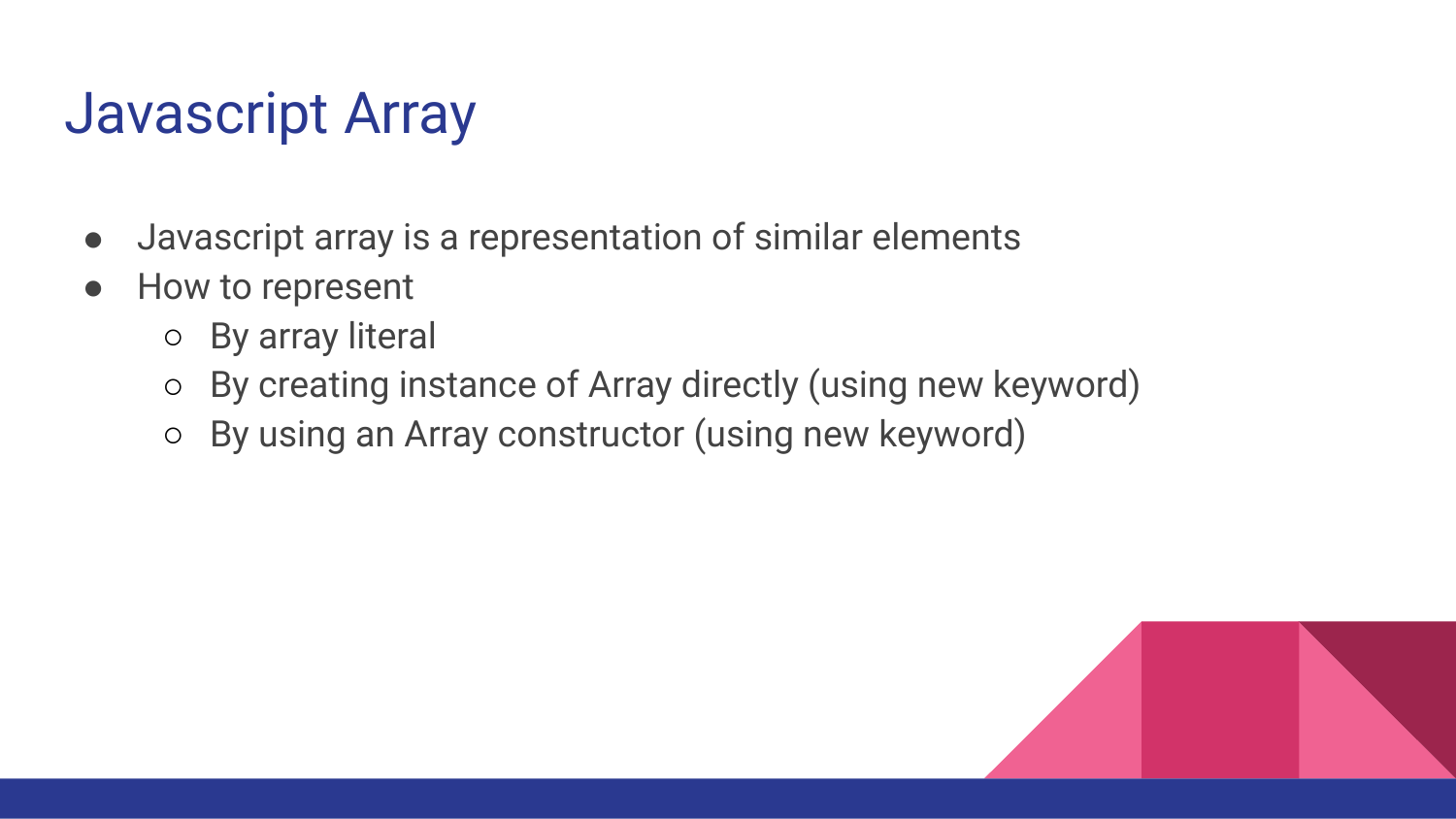

# Javascript Array
Javascript array is a representation of similar elements
How to represent
By array literal
By creating instance of Array directly (using new keyword)
By using an Array constructor (using new keyword)